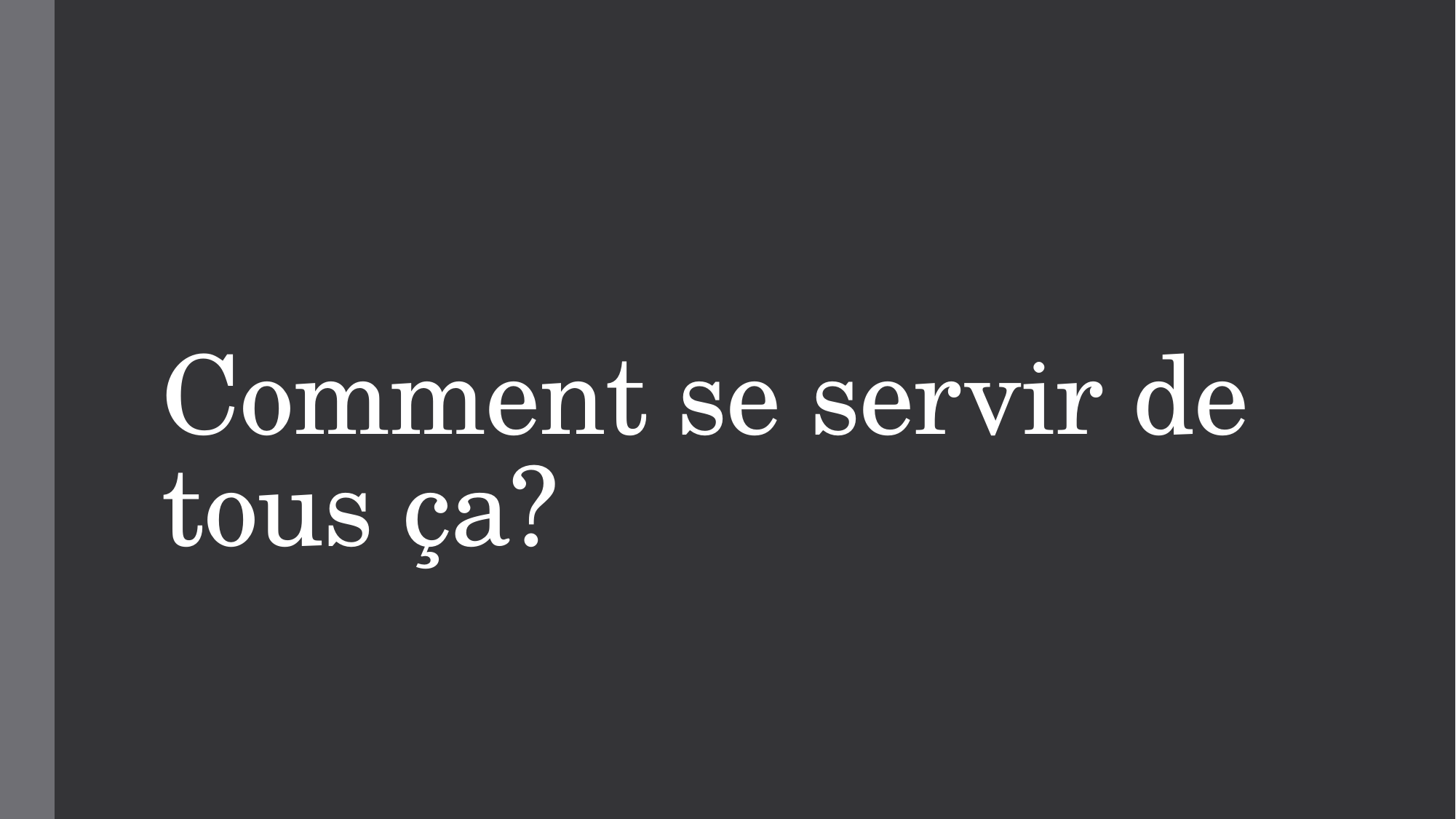

# Comment se servir de tous ça?